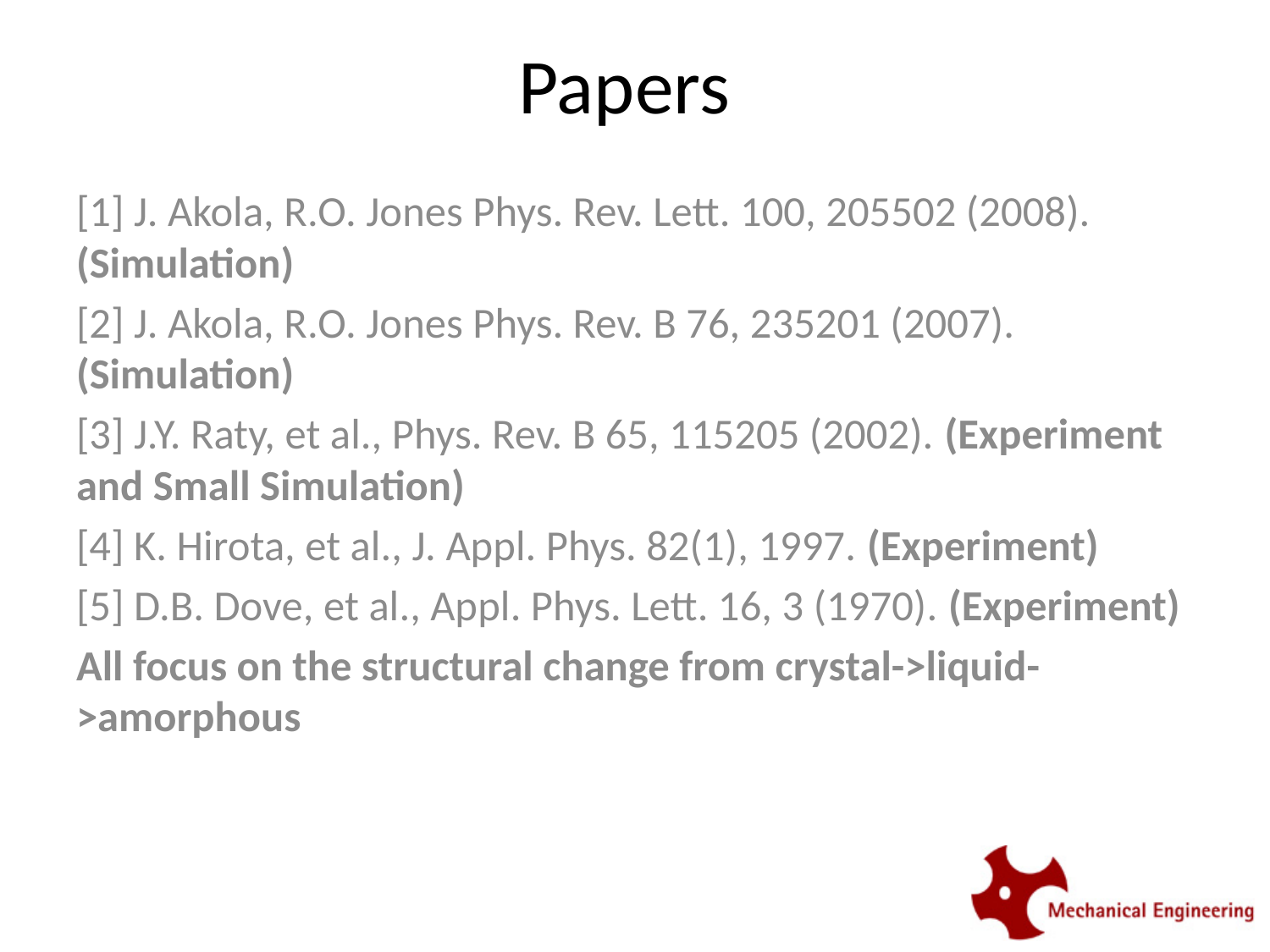

# Papers

[1] J. Akola, R.O. Jones Phys. Rev. Lett. 100, 205502 (2008). (Simulation)
[2] J. Akola, R.O. Jones Phys. Rev. B 76, 235201 (2007). (Simulation)
[3] J.Y. Raty, et al., Phys. Rev. B 65, 115205 (2002). (Experiment and Small Simulation)
[4] K. Hirota, et al., J. Appl. Phys. 82(1), 1997. (Experiment)
[5] D.B. Dove, et al., Appl. Phys. Lett. 16, 3 (1970). (Experiment)
All focus on the structural change from crystal->liquid->amorphous